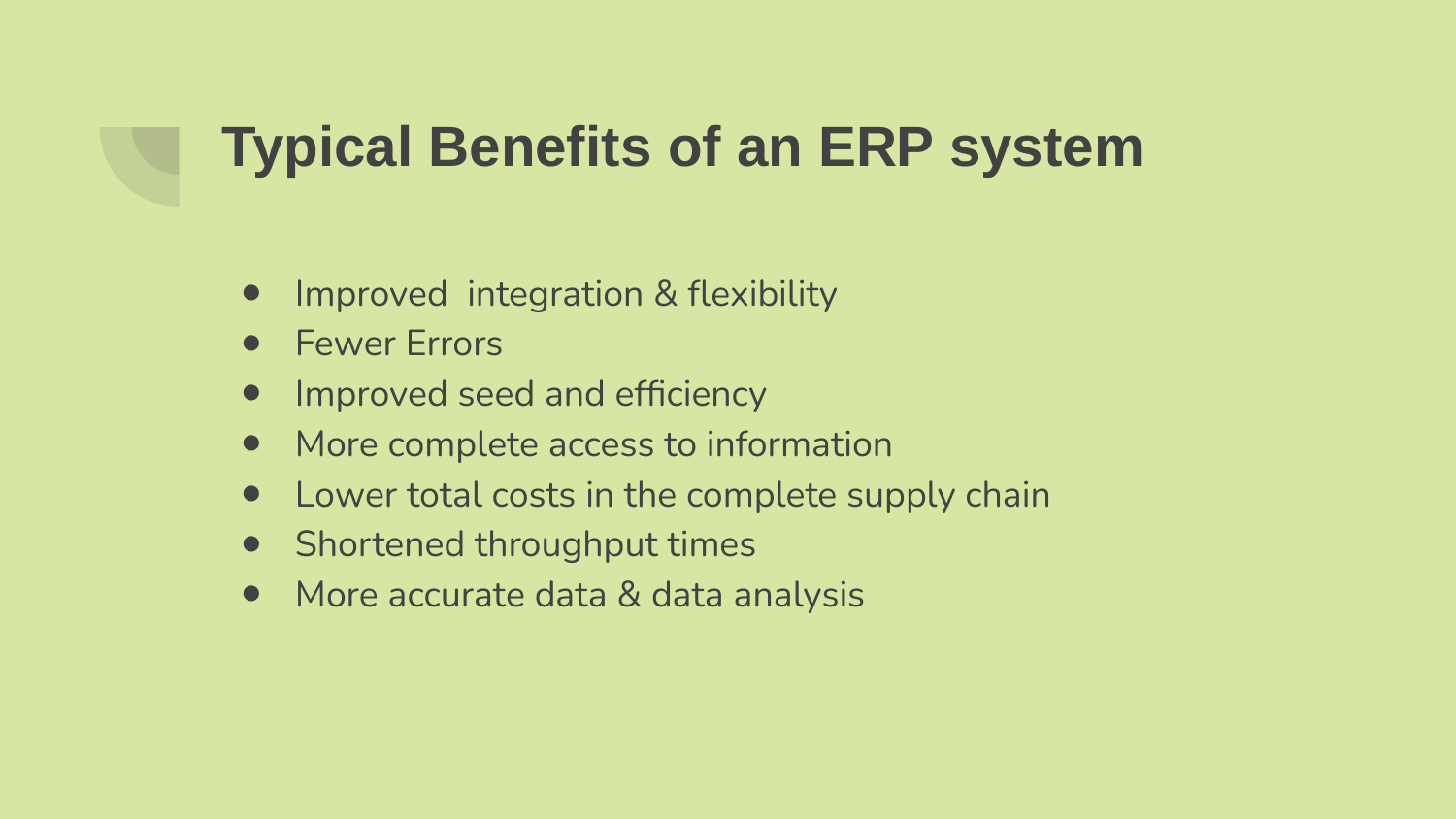

# Typical Benefits of an ERP system
Improved  integration & flexibility
Fewer Errors
Improved seed and efficiency
More complete access to information
Lower total costs in the complete supply chain
Shortened throughput times
More accurate data & data analysis